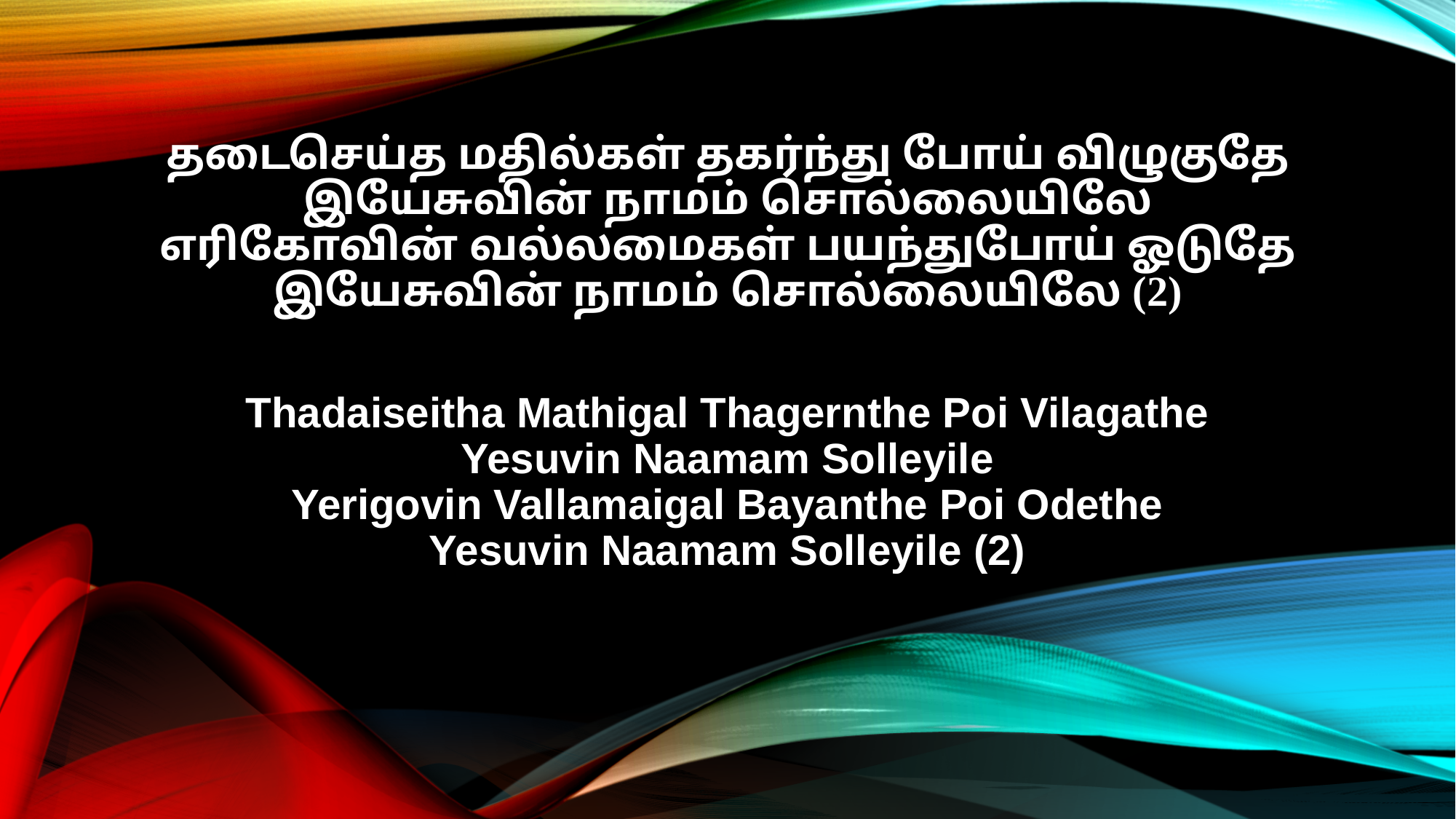

தடைசெய்த மதில்கள் தகர்ந்து போய் விழுகுதே
இயேசுவின் நாமம் சொல்லையிலே
எரிகோவின் வல்லமைகள் பயந்துபோய் ஓடுதே
இயேசுவின் நாமம் சொல்லையிலே (2)

Thadaiseitha Mathigal Thagernthe Poi Vilagathe
Yesuvin Naamam Solleyile
Yerigovin Vallamaigal Bayanthe Poi Odethe
Yesuvin Naamam Solleyile (2)